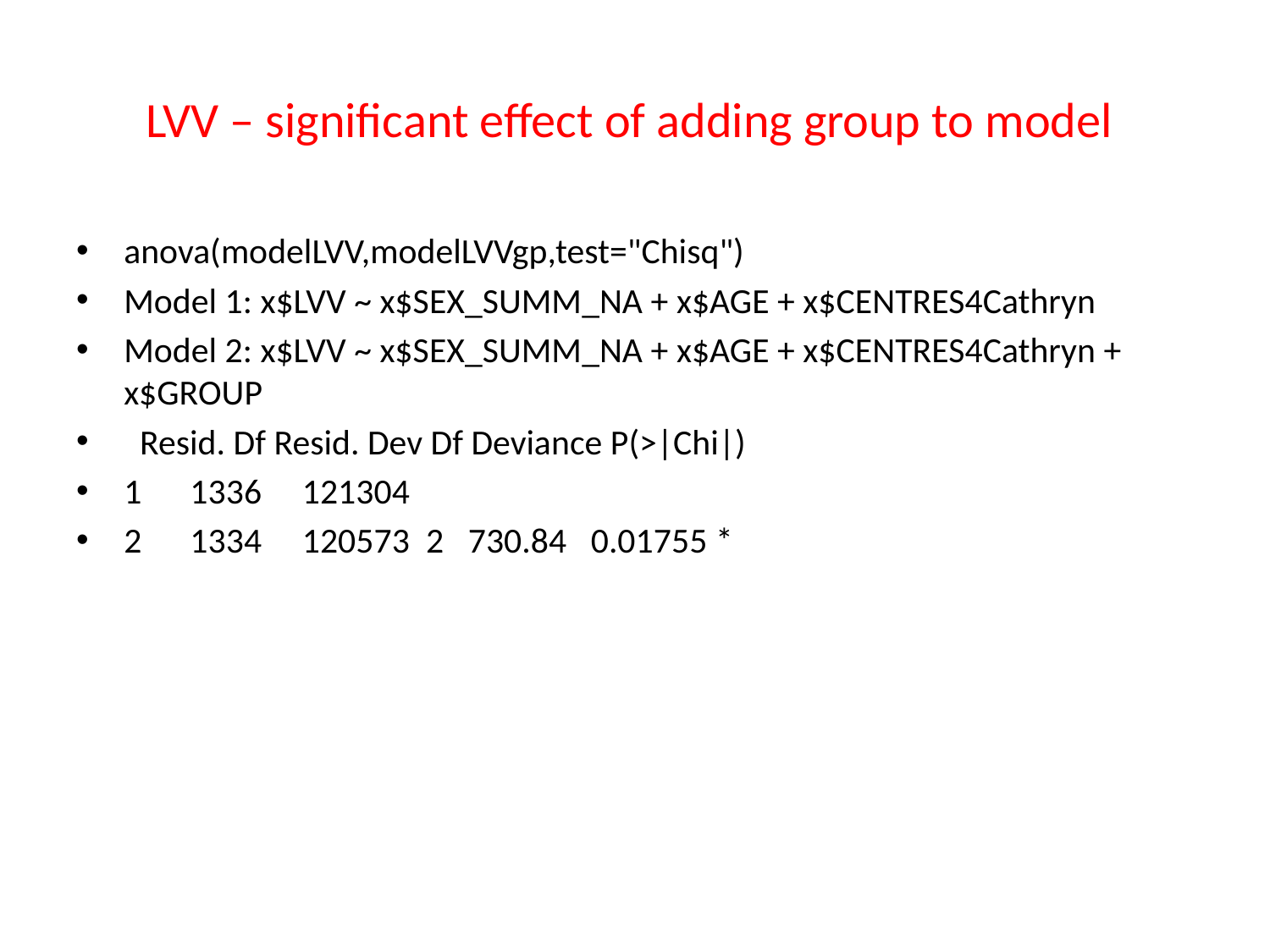

# LVV – significant effect of adding group to model
anova(modelLVV,modelLVVgp,test="Chisq")
Model 1: x$LVV ~ x$SEX_SUMM_NA + x$AGE + x$CENTRES4Cathryn
Model 2: x$LVV ~ x$SEX_SUMM_NA + x$AGE + x$CENTRES4Cathryn + x$GROUP
  Resid. Df Resid. Dev Df Deviance P(>|Chi|)
1      1336     121304
2      1334     120573  2   730.84   0.01755 *